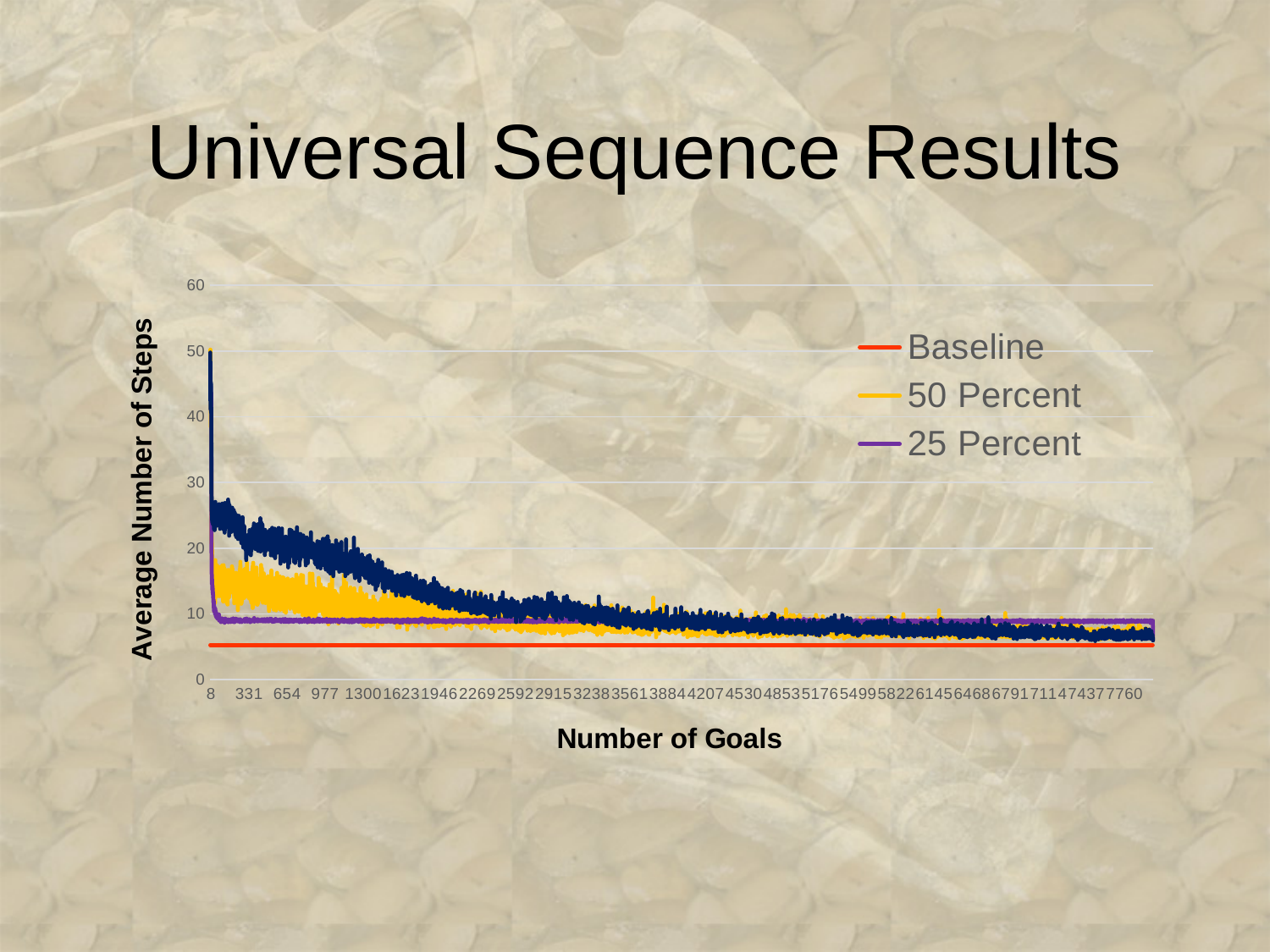

# Universal Sequence Results

### Chart

| Category | Baseline | 50 Percent | 25 Percent | 75 Percent |
|---|---|---|---|---|